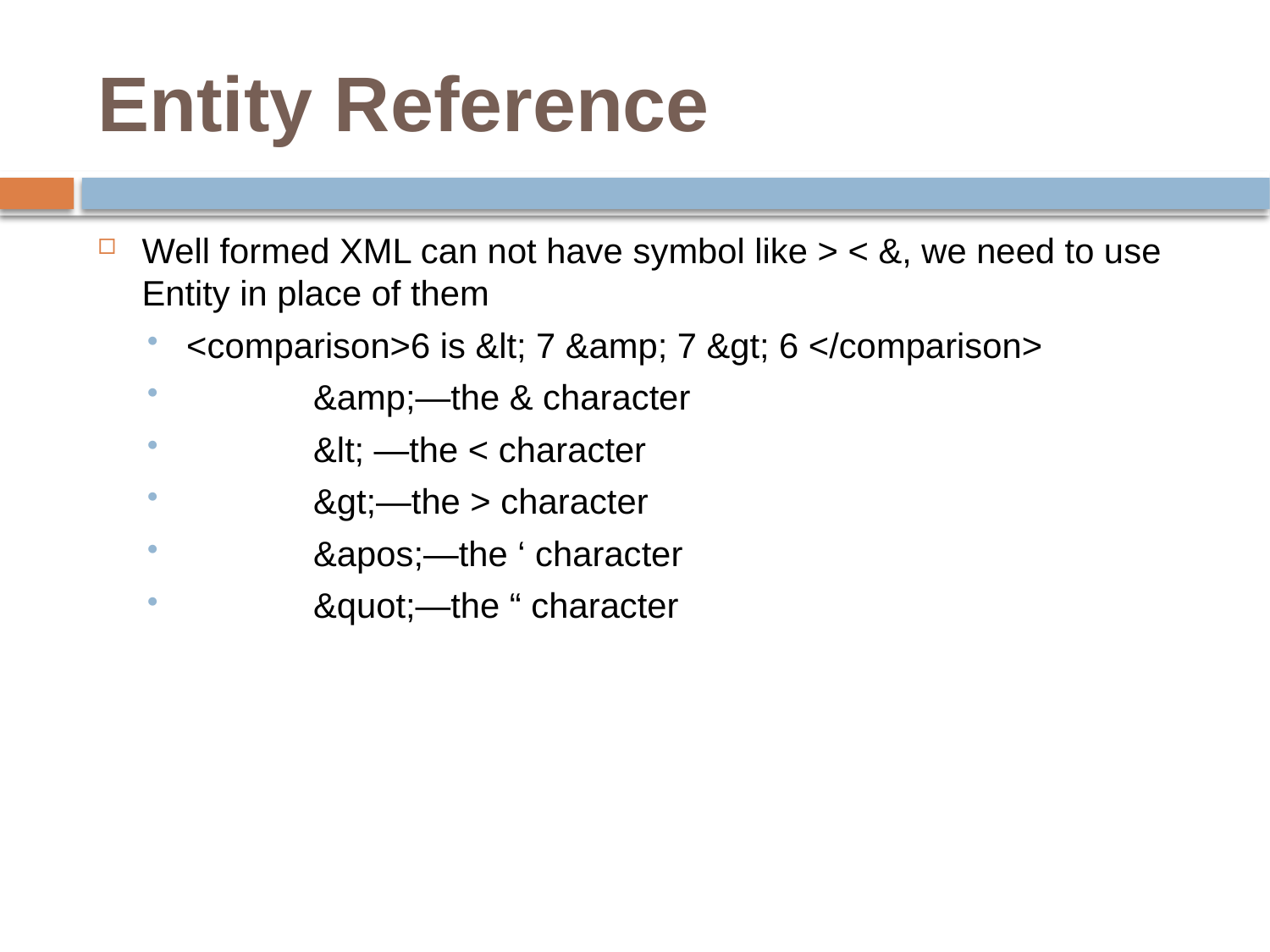

Entity Reference
Well formed XML can not have symbol like > < &, we need to use Entity in place of them
<comparison>6 is &lt; 7 &amp; 7 &gt; 6 </comparison>
	&amp;—the & character
	&lt; —the < character
	&gt;—the > character
	&apos;—the ‘ character
	&quot;—the “ character